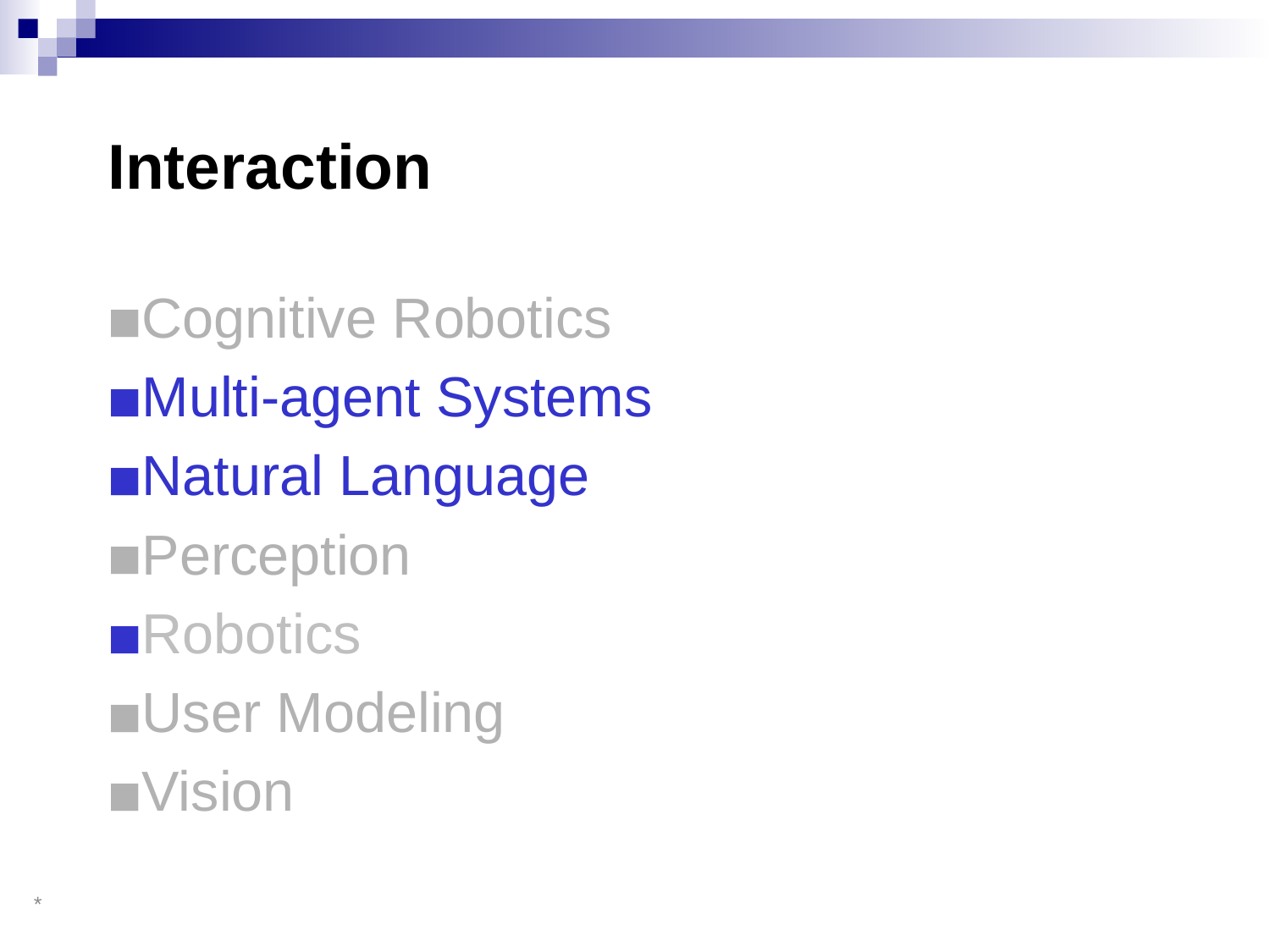

# Interaction
Cognitive Robotics
Multi-agent Systems
Natural Language
Perception
Robotics
User Modeling
Vision